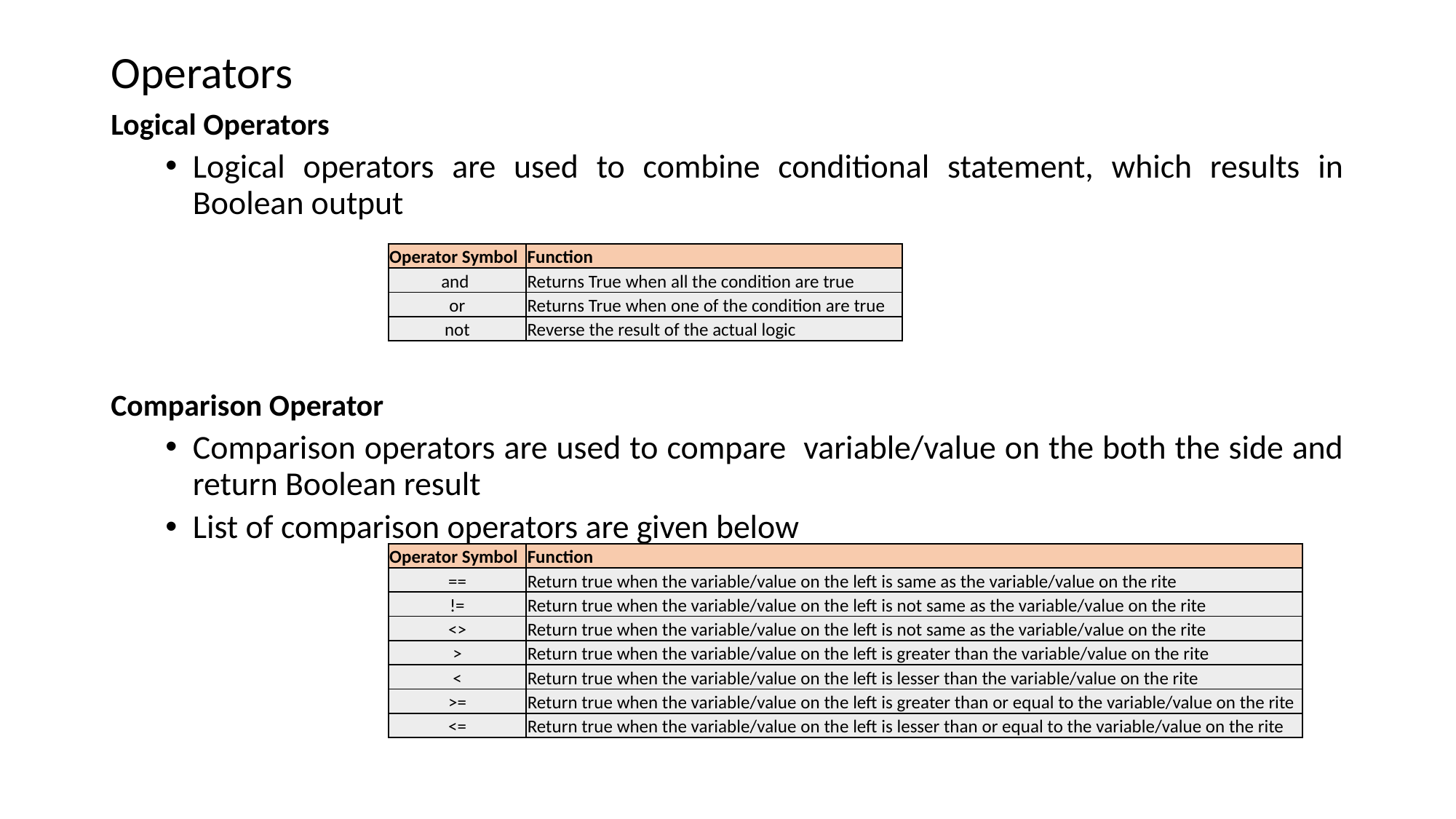

# Operators
Logical Operators
Logical operators are used to combine conditional statement, which results in Boolean output

Comparison Operator
Comparison operators are used to compare  variable/value on the both the side and return Boolean result
List of comparison operators are given below

| Operator Symbol | Function |
| --- | --- |
| and | Returns True when all the condition are true |
| or | Returns True when one of the condition are true |
| not | Reverse the result of the actual logic |
| Operator Symbol | Function |
| --- | --- |
| == | Return true when the variable/value on the left is same as the variable/value on the rite |
| != | Return true when the variable/value on the left is not same as the variable/value on the rite |
| <> | Return true when the variable/value on the left is not same as the variable/value on the rite |
| > | Return true when the variable/value on the left is greater than the variable/value on the rite |
| < | Return true when the variable/value on the left is lesser than the variable/value on the rite |
| >= | Return true when the variable/value on the left is greater than or equal to the variable/value on the rite |
| <= | Return true when the variable/value on the left is lesser than or equal to the variable/value on the rite |